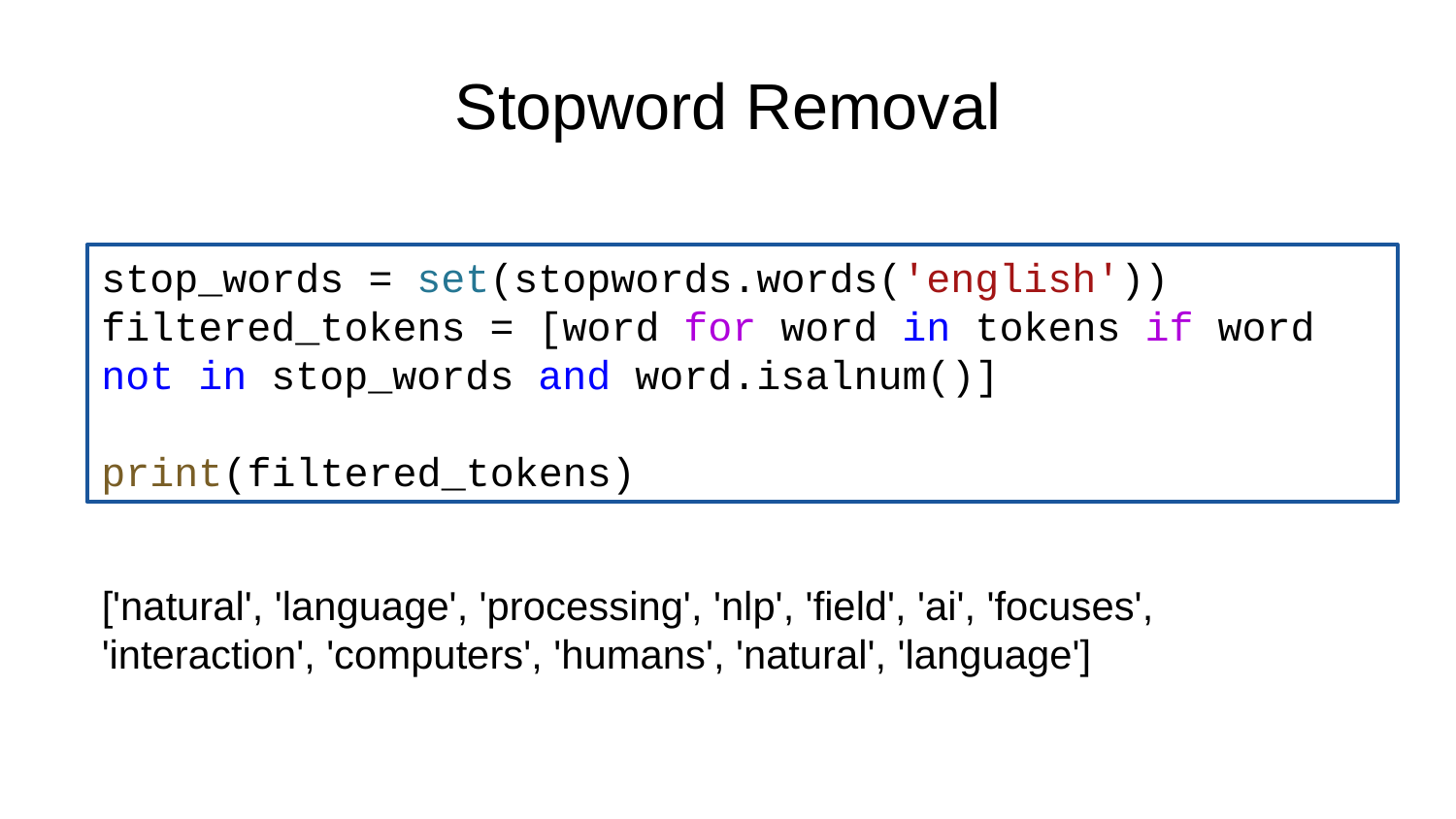

# Stopword Removal
stop_words = set(stopwords.words('english'))
filtered_tokens = [word for word in tokens if word not in stop_words and word.isalnum()]

print(filtered_tokens)
['natural', 'language', 'processing', 'nlp', 'field', 'ai', 'focuses', 'interaction', 'computers', 'humans', 'natural', 'language']